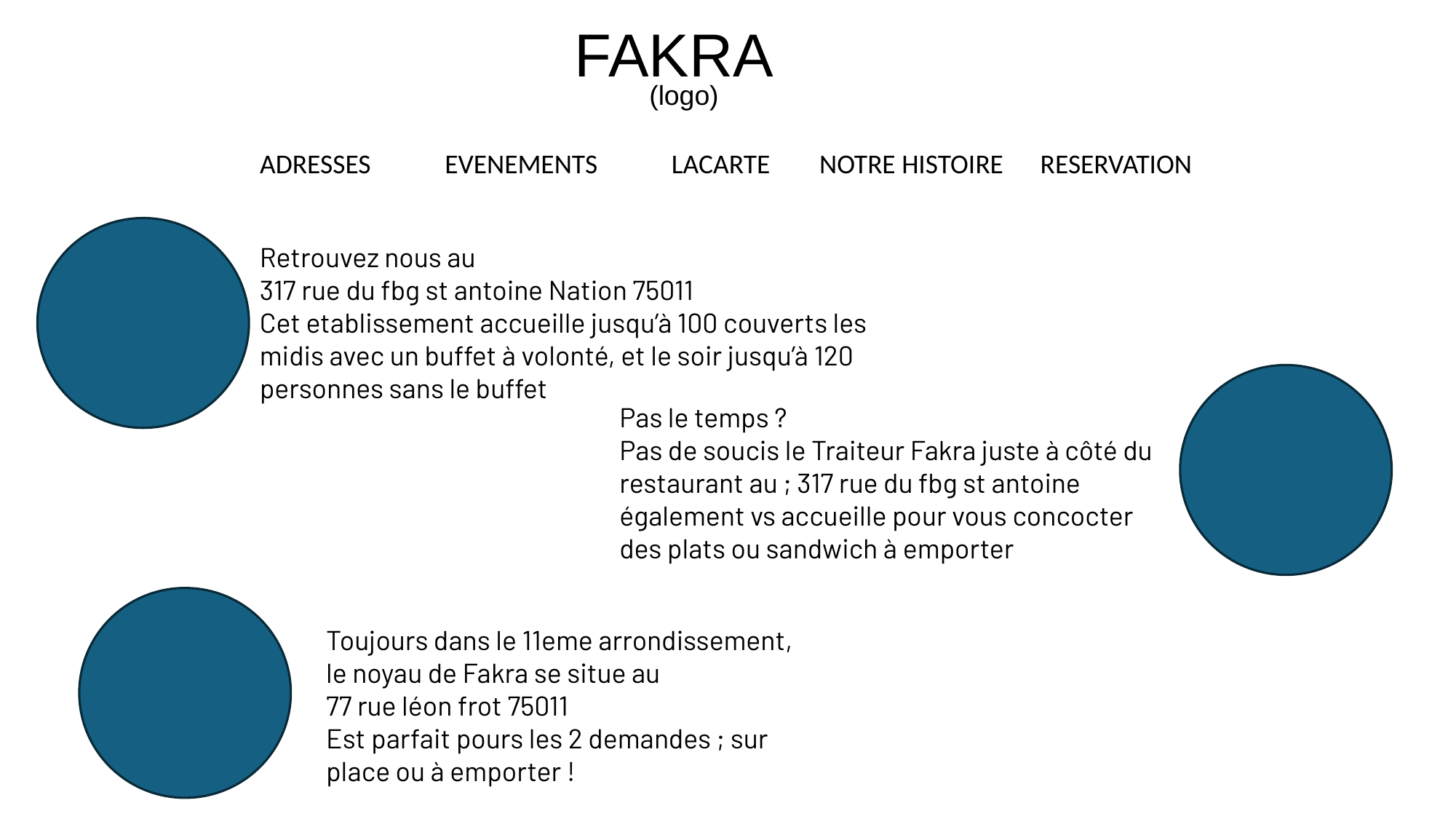

# FAKRA
(logo)
ADRESSES            EVENEMENTS            LACARTE        NOTRE HISTOIRE      RESERVATION

Retrouvez nous au
317 rue du fbg st antoine Nation 75011
Cet etablissement accueille jusqu’à 100 couverts les midis avec un buffet à volonté, et le soir jusqu’à 120 personnes sans le buffet

Pas le temps ?
Pas de soucis le Traiteur Fakra juste à côté du restaurant au ; 317 rue du fbg st antoine également vs accueille pour vous concocter des plats ou sandwich à emporter

Toujours dans le 11eme arrondissement, le noyau de Fakra se situe au
77 rue léon frot 75011
Est parfait pours les 2 demandes ; sur place ou à emporter !